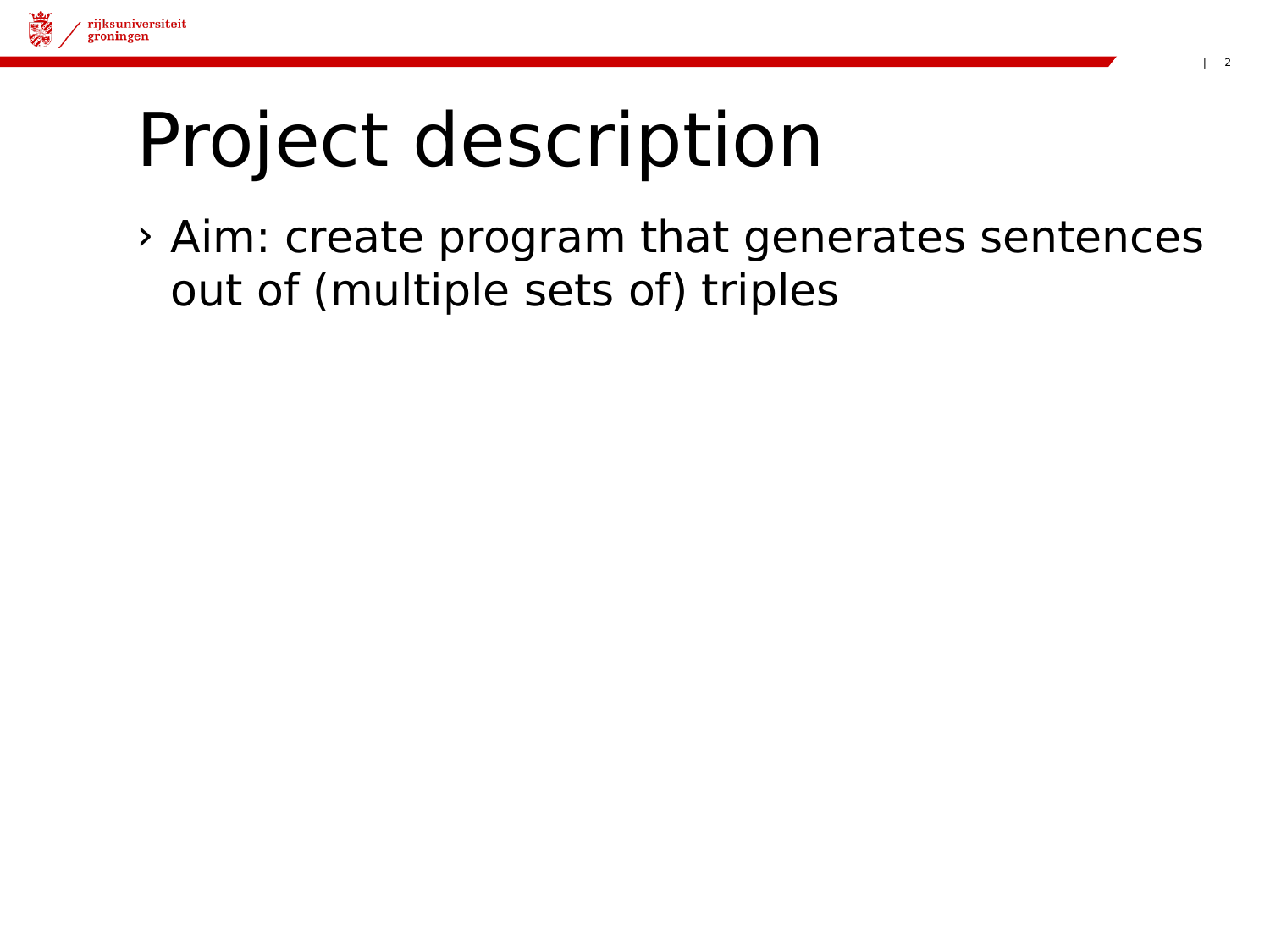

# Project description
Aim: create program that generates sentences out of (multiple sets of) triples